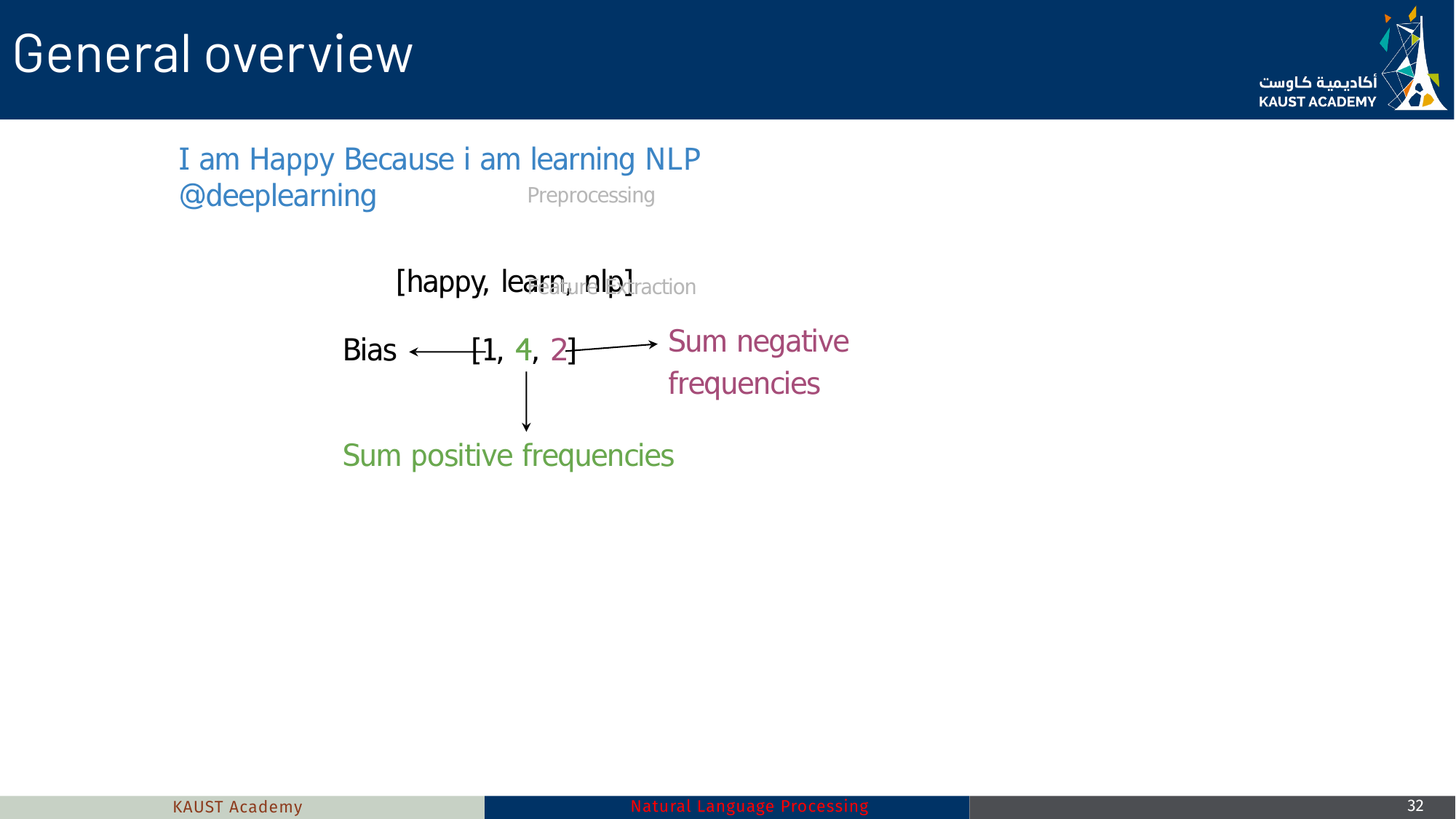

# General overview
I am Happy Because i am learning NLP @deeplearning

[happy, learn, nlp]
Preprocessing
Feature Extraction
Sum negative
frequencies
[1, 4, 2]
Bias

Sum positive frequencies